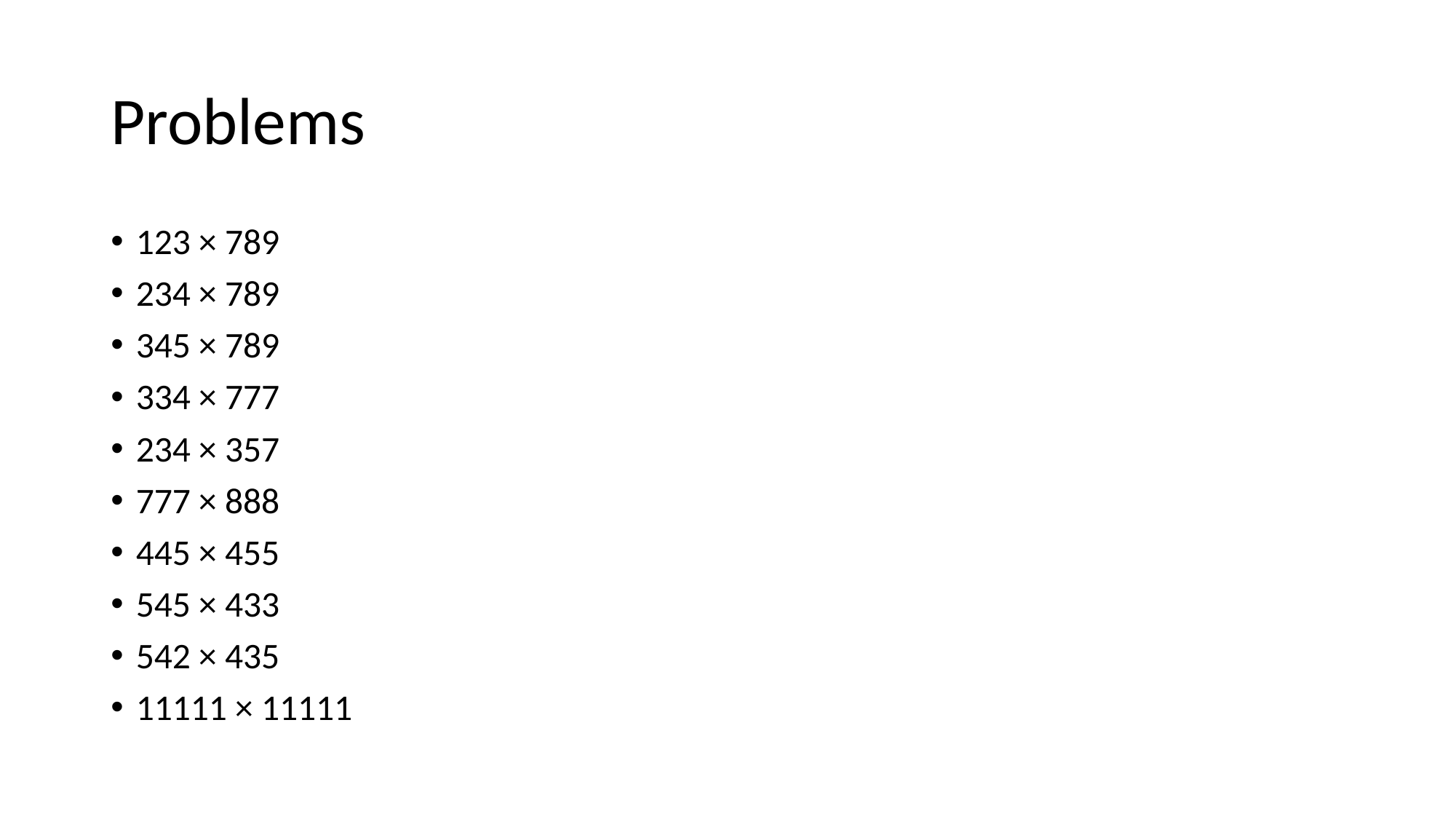

# Problems
123 × 789
234 × 789
345 × 789
334 × 777
234 × 357
777 × 888
445 × 455
545 × 433
542 × 435
11111 × 11111